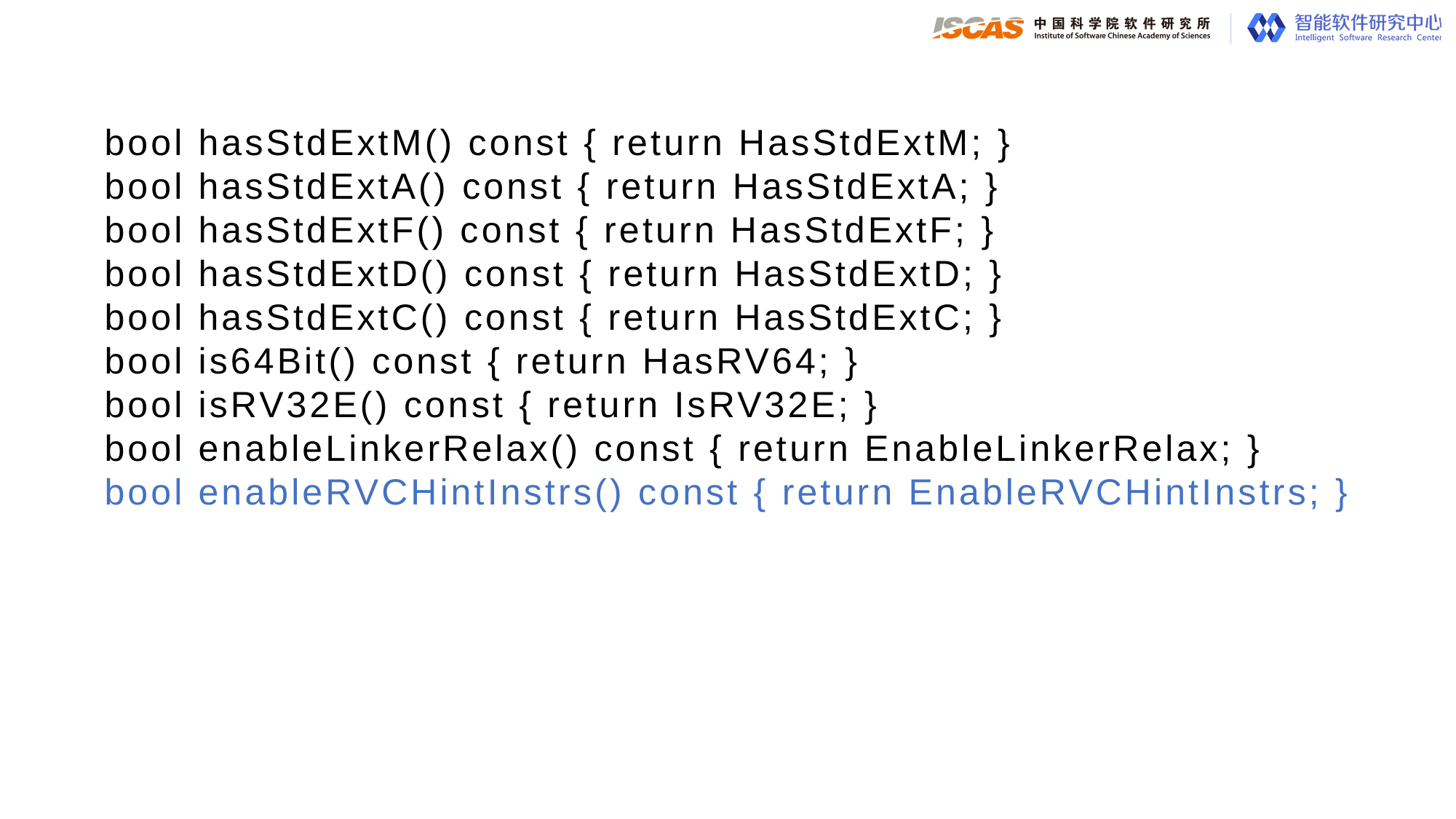

bool hasStdExtM() const { return HasStdExtM; }
  bool hasStdExtA() const { return HasStdExtA; }
  bool hasStdExtF() const { return HasStdExtF; }
  bool hasStdExtD() const { return HasStdExtD; }
  bool hasStdExtC() const { return HasStdExtC; }
  bool is64Bit() const { return HasRV64; }
  bool isRV32E() const { return IsRV32E; }
  bool enableLinkerRelax() const { return EnableLinkerRelax; }
  bool enableRVCHintInstrs() const { return EnableRVCHintInstrs; }